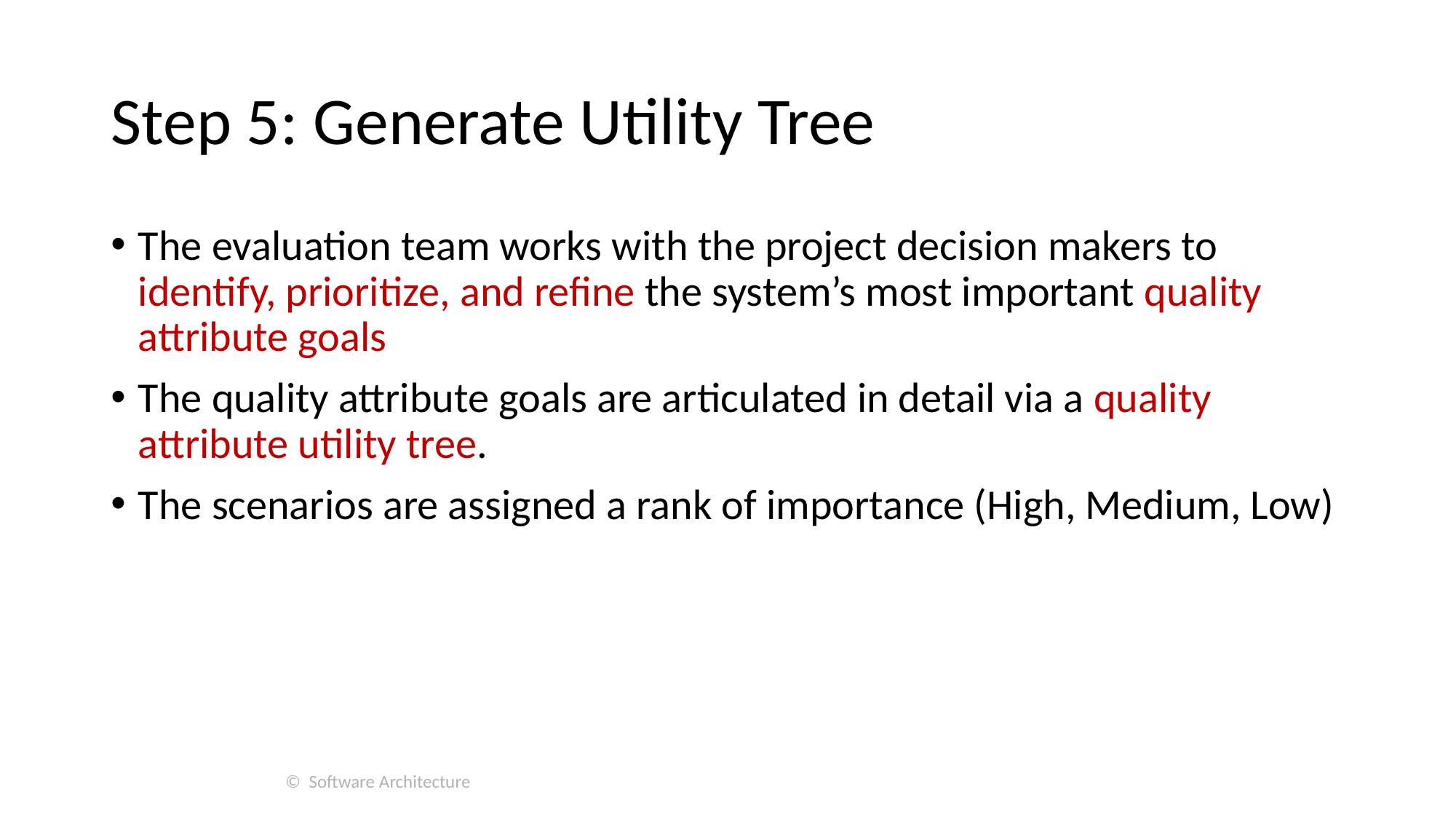

# Step 5: Generate Utility Tree
The evaluation team works with the project decision makers to identify, prioritize, and refine the system’s most important quality attribute goals
The quality attribute goals are articulated in detail via a quality attribute utility tree.
The scenarios are assigned a rank of importance (High, Medium, Low)

©  Software Architecture